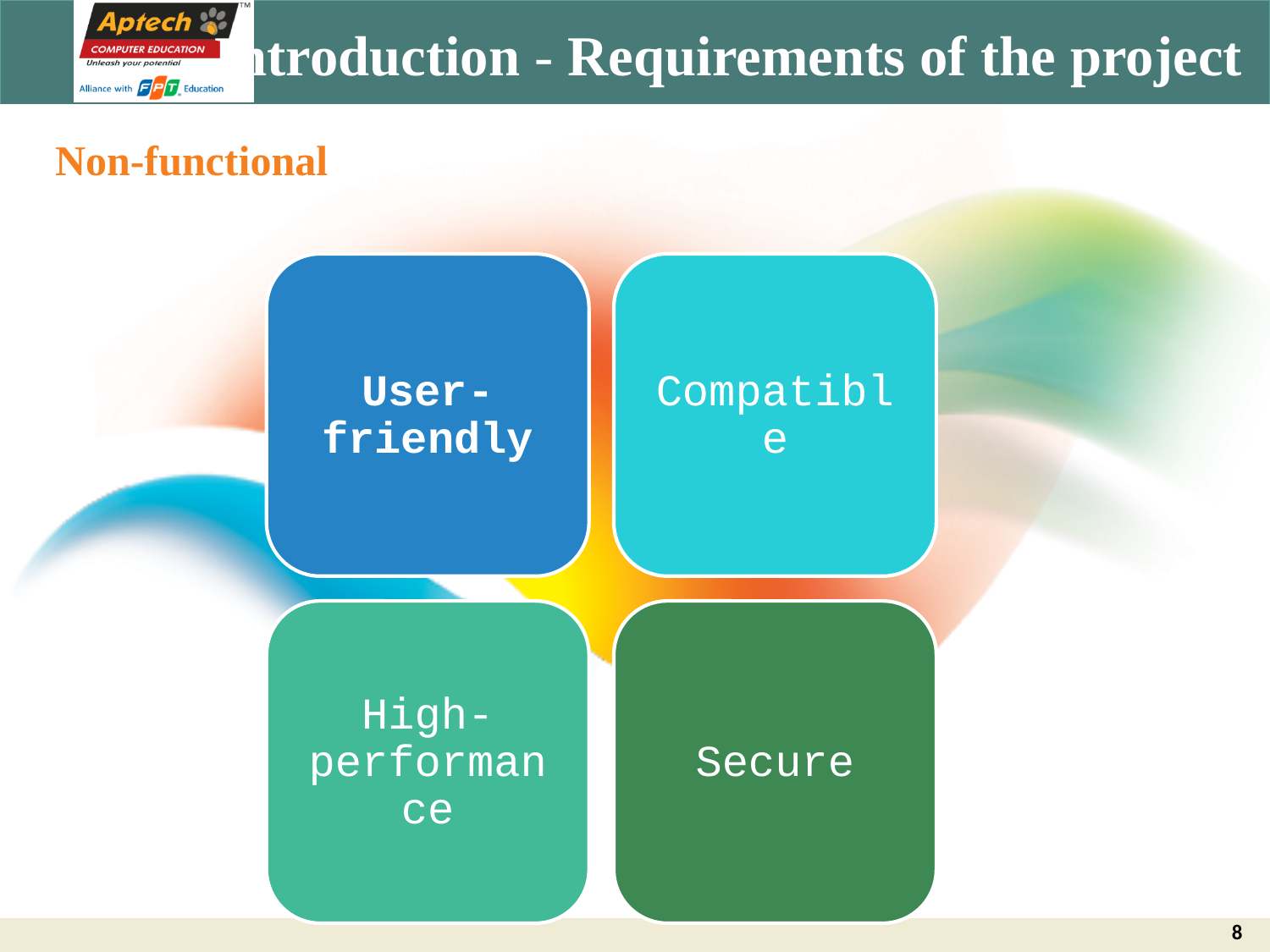

# Introduction - Requirements of the project
Non-functional

User-friendly

Compatible

High-performance

Secure
8